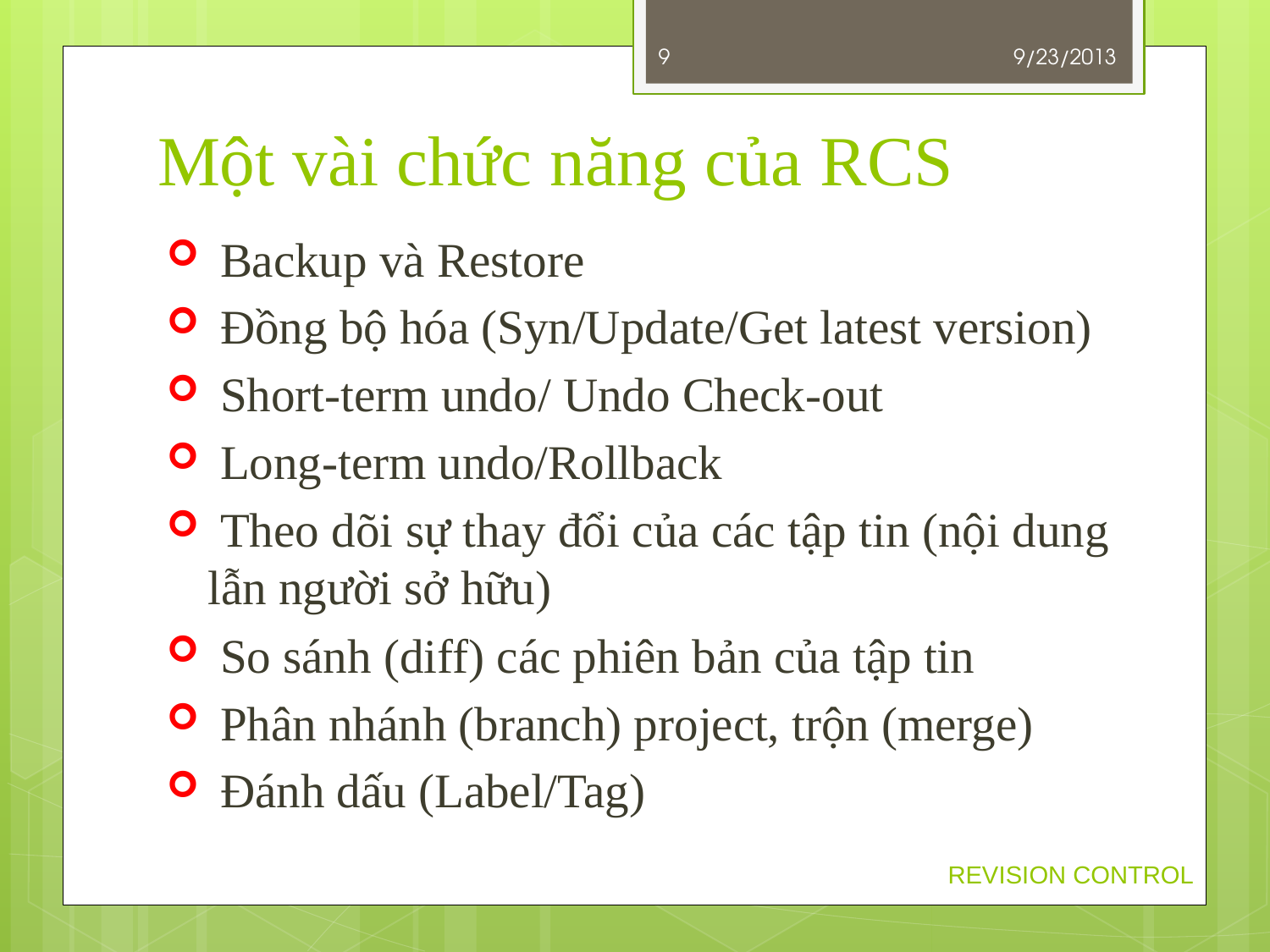

9
9/23/2013
# Một vài chức năng của RCS
 Backup và Restore
 Đồng bộ hóa (Syn/Update/Get latest version)
 Short-term undo/ Undo Check-out
 Long-term undo/Rollback
 Theo dõi sự thay đổi của các tập tin (nội dung lẫn người sở hữu)
 So sánh (diff) các phiên bản của tập tin
 Phân nhánh (branch) project, trộn (merge)
 Đánh dấu (Label/Tag)
REVISION CONTROL